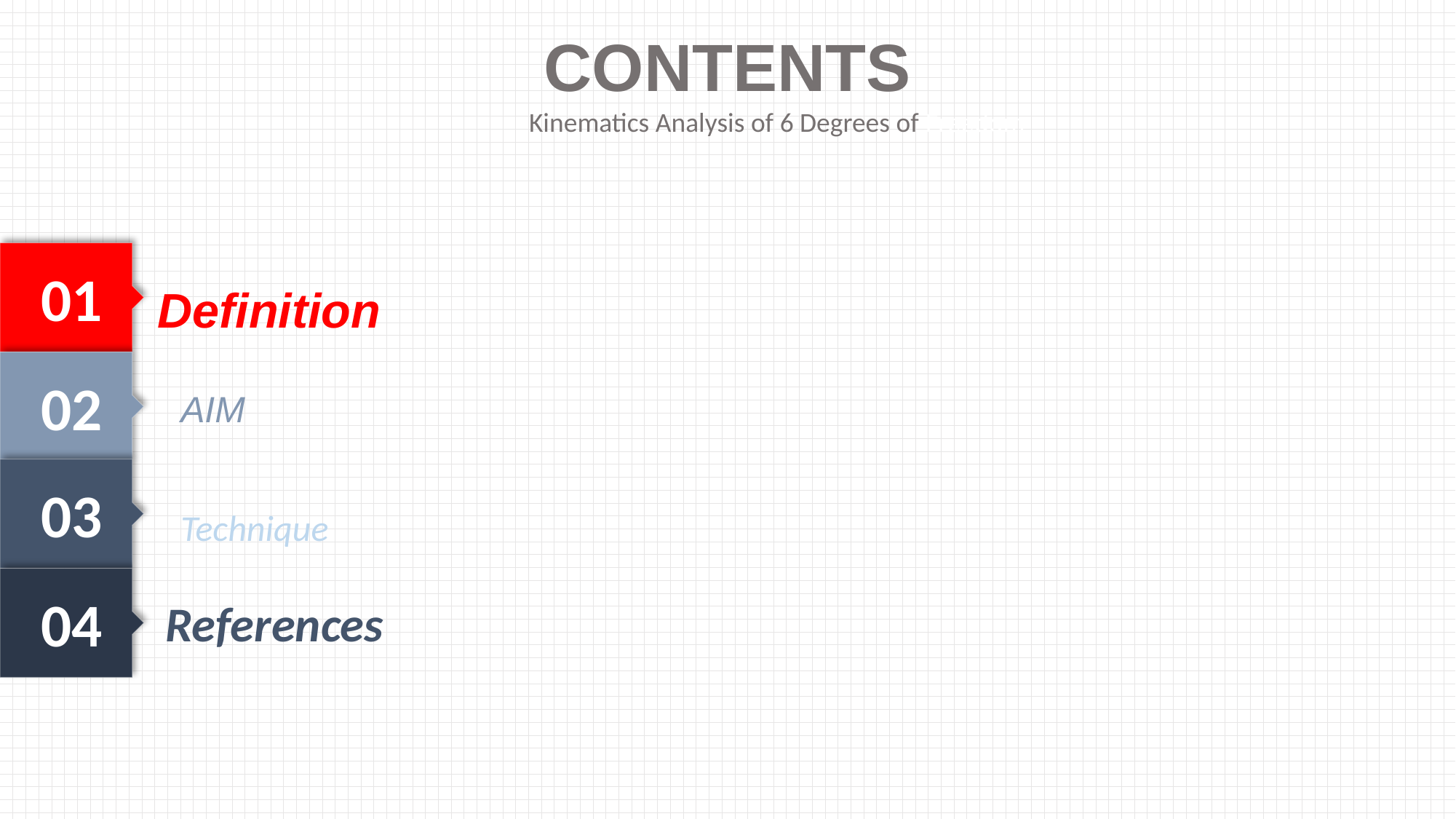

CONTENTS
                Kinematics Analysis of 6 Degrees of Freedom
01
Definition

02
AIM

03
Technique
04
References